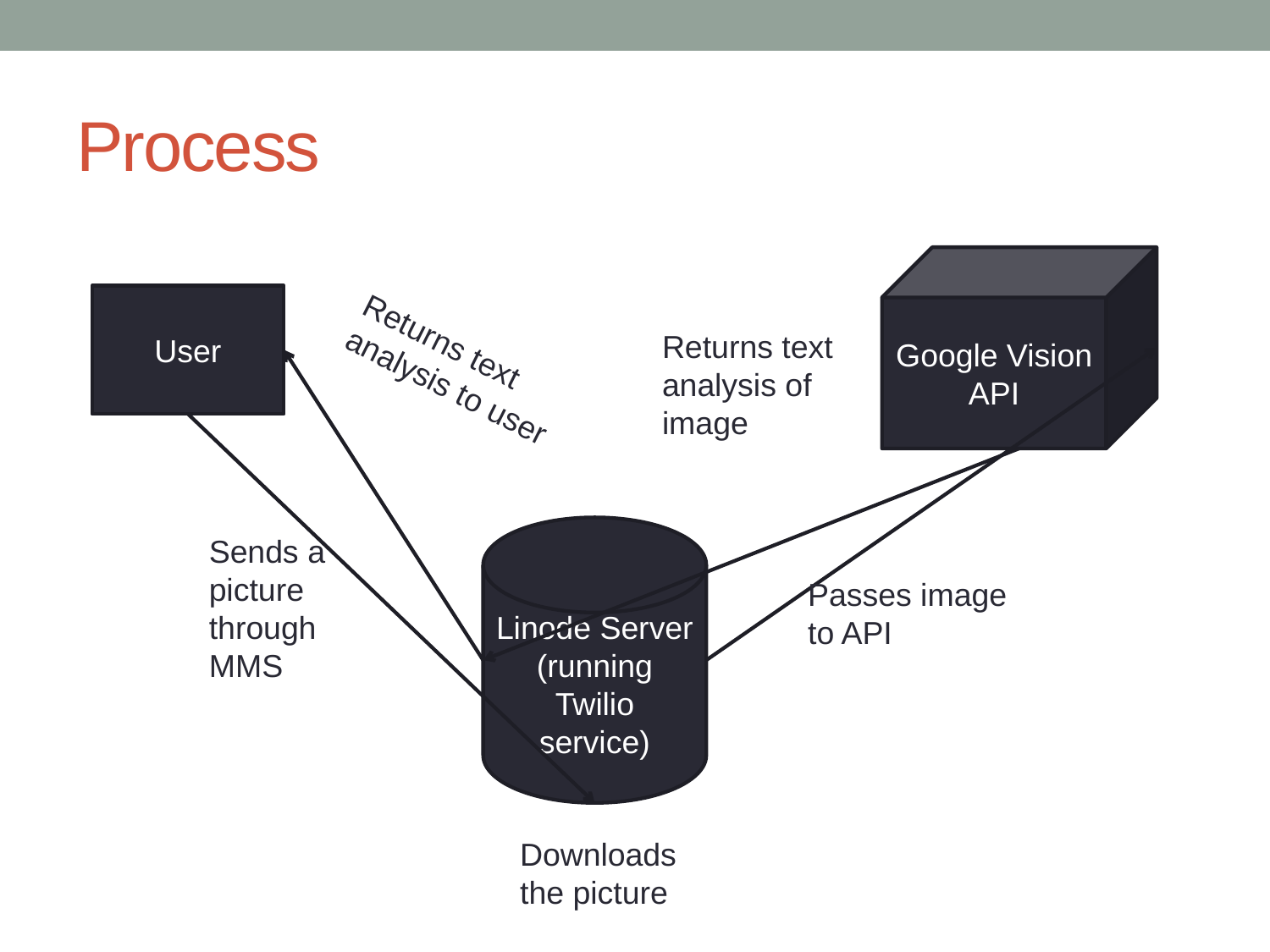

# Process
Google Vision API
User
Returns text analysis of image
Returns text analysis to user
Linode Server
(running Twilio service)
Sends a picture through MMS
Passes image to API
Downloads the picture